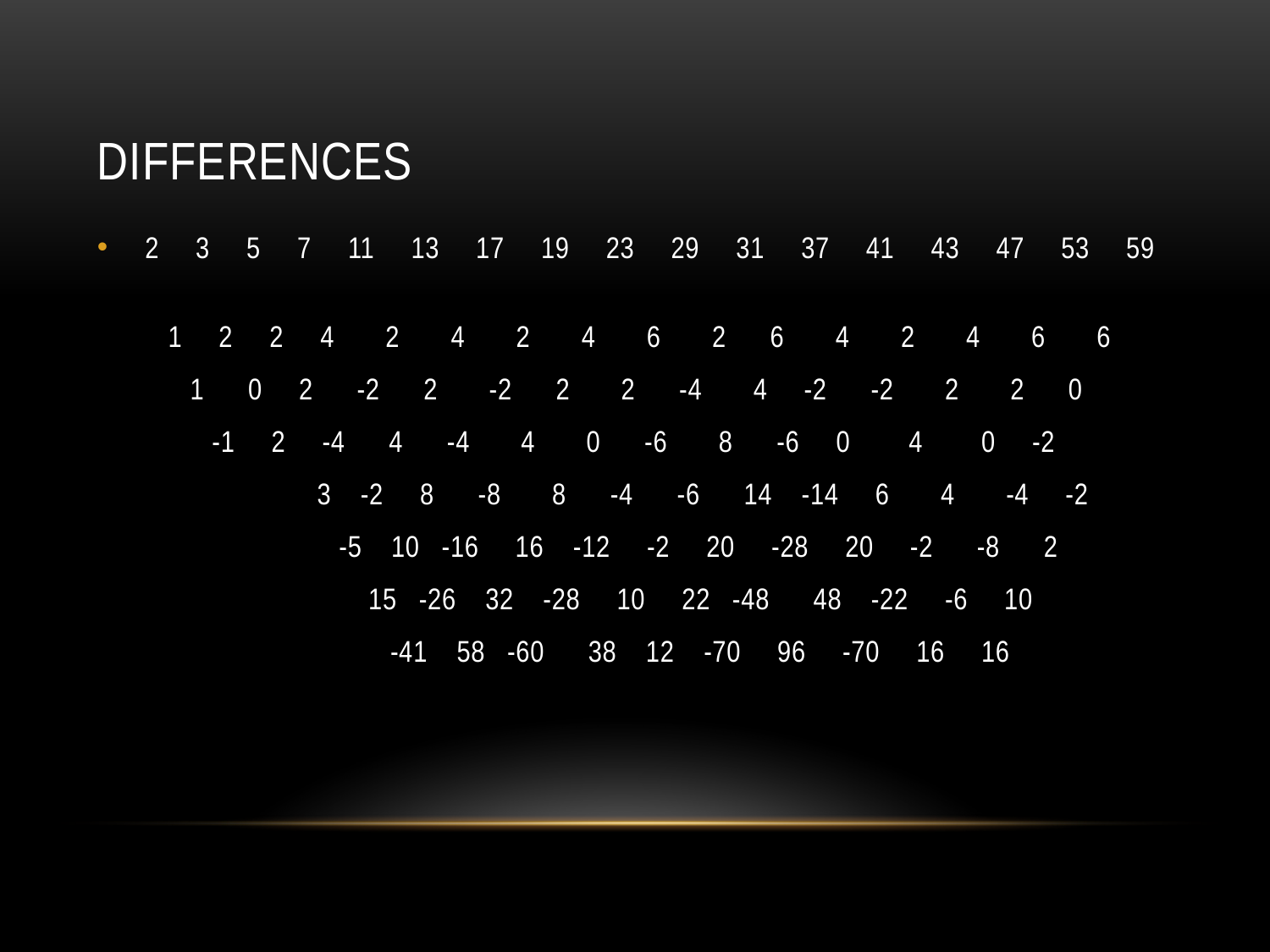

# Differences
2     3     5     7     11     13     17     19     23     29     31     37     41     43     47     53     59
 1     2     2     4       2       4       2       4       6       2      6       4       2       4       6       6
    1      0     2      -2      2       -2      2       2      -4       4     -2      -2       2       2      0
       -1     2     -4      4      -4       4       0      -6       8      -6     0        4        0     -2
	    3    -2     8      -8       8      -4      -6      14    -14     6       4       -4     -2
	       -5    10   -16     16    -12     -2     20     -28     20     -2      -8      2
	           15   -26    32    -28     10     22   -48      48    -22     -6     10
	              -41    58   -60      38    12    -70     96     -70     16     16